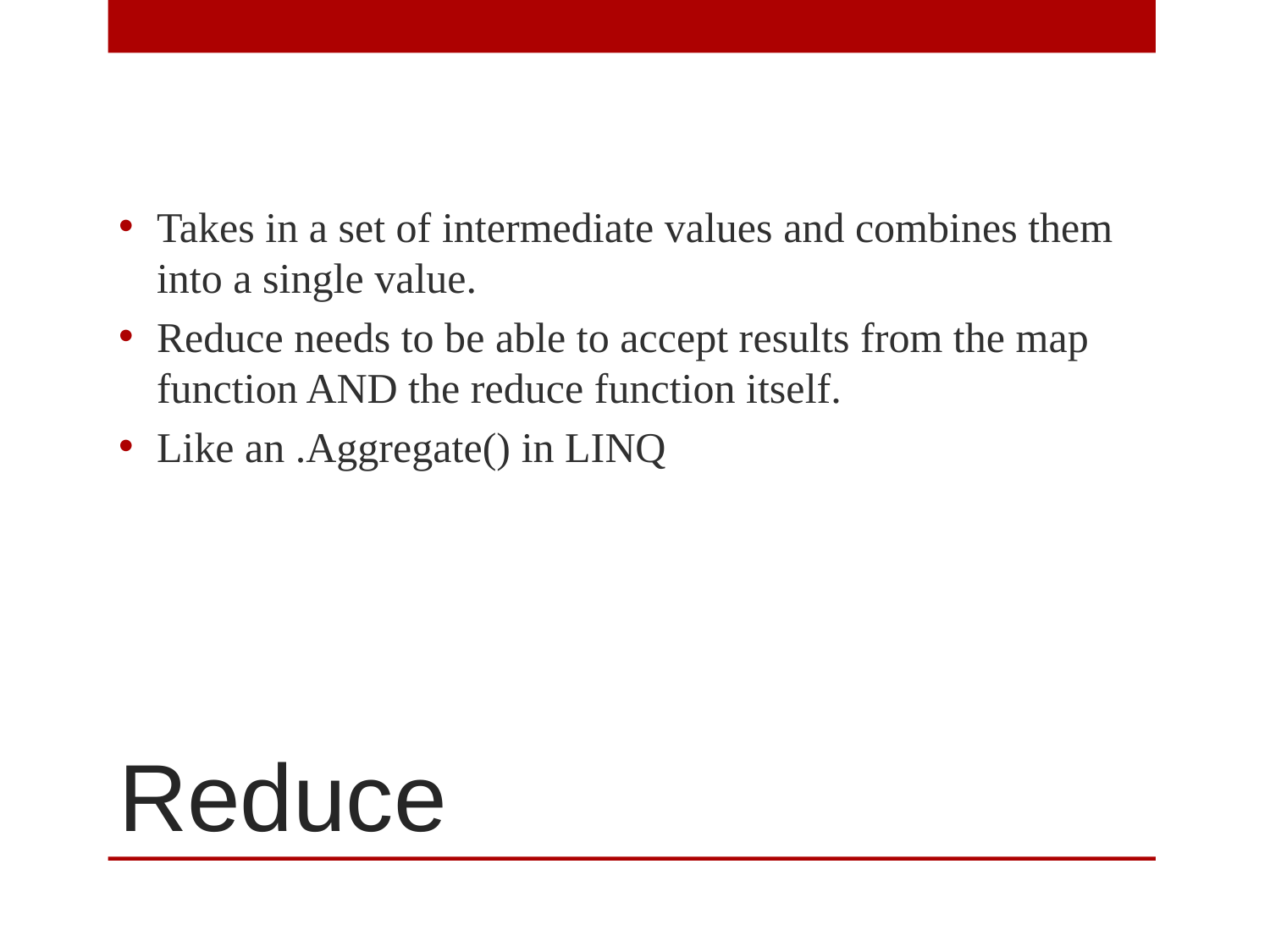

Takes in a set of intermediate values and combines them into a single value.
Reduce needs to be able to accept results from the map function AND the reduce function itself.
Like an .Aggregate() in LINQ

# Reduce